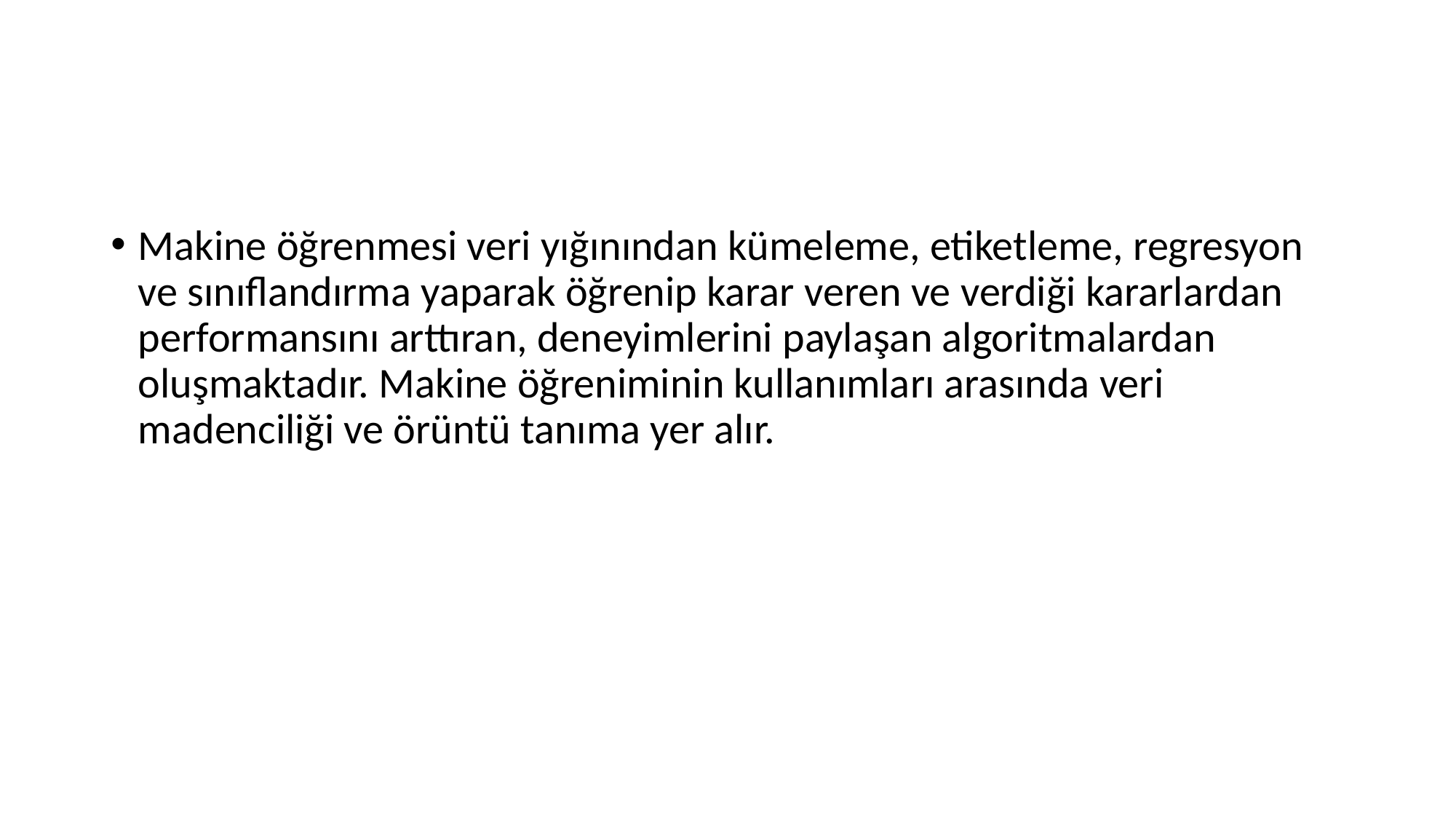

#
Makine öğrenmesi veri yığınından kümeleme, etiketleme, regresyon ve sınıflandırma yaparak öğrenip karar veren ve verdiği kararlardan performansını arttıran, deneyimlerini paylaşan algoritmalardan oluşmaktadır. Makine öğreniminin kullanımları arasında veri madenciliği ve örüntü tanıma yer alır.